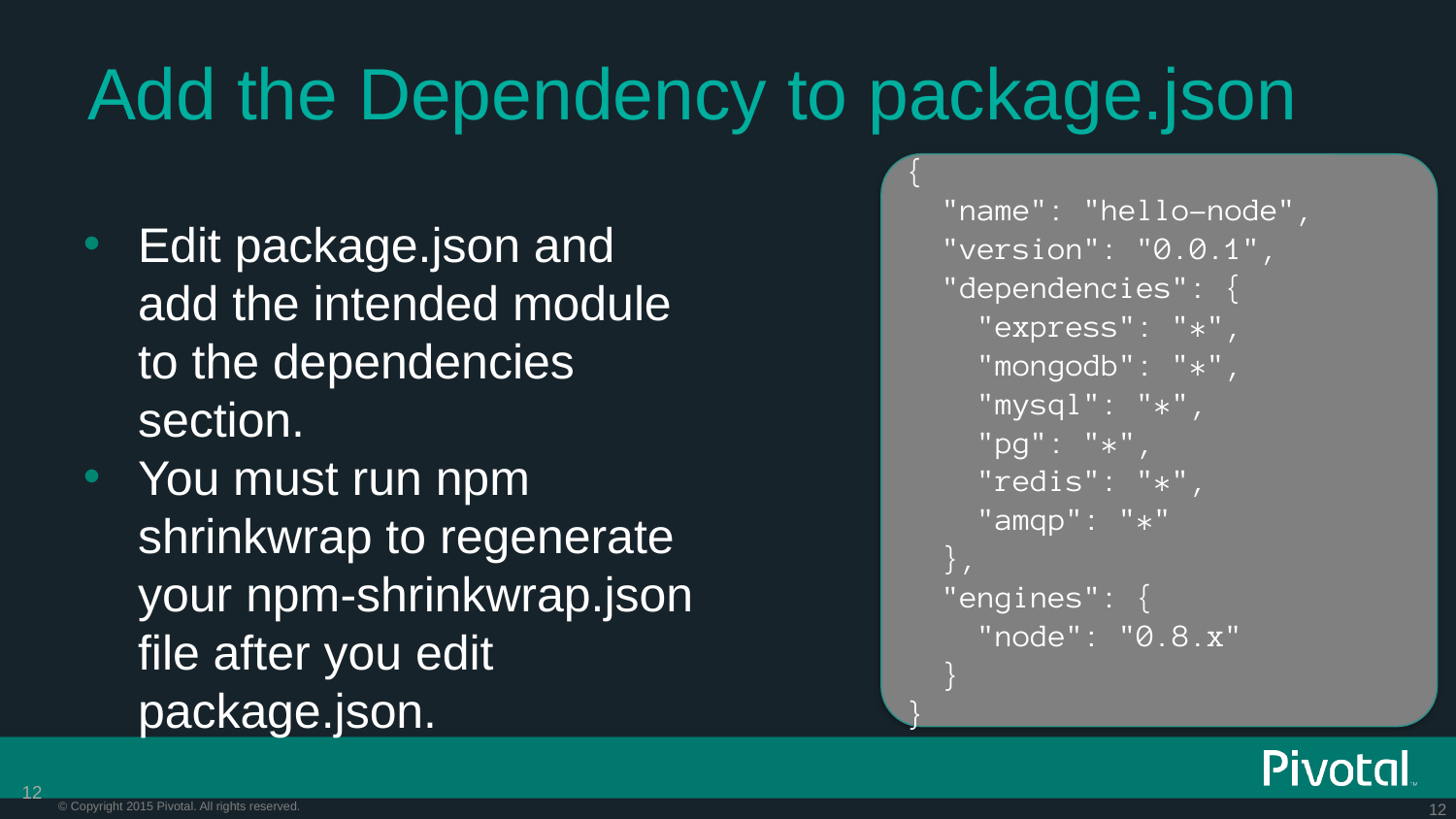

# Add the Dependency to package.json
{
  "name": "hello-node",
  "version": "0.0.1",
  "dependencies": {
    "express": "*",
    "mongodb": "*",
    "mysql": "*",
    "pg": "*",
    "redis": "*",
    "amqp": "*"
  },
  "engines": {
    "node": "0.8.x"
  }
}
Edit package.json and add the intended module to the dependencies section.
You must run npm shrinkwrap to regenerate your npm-shrinkwrap.json file after you edit package.json.

12